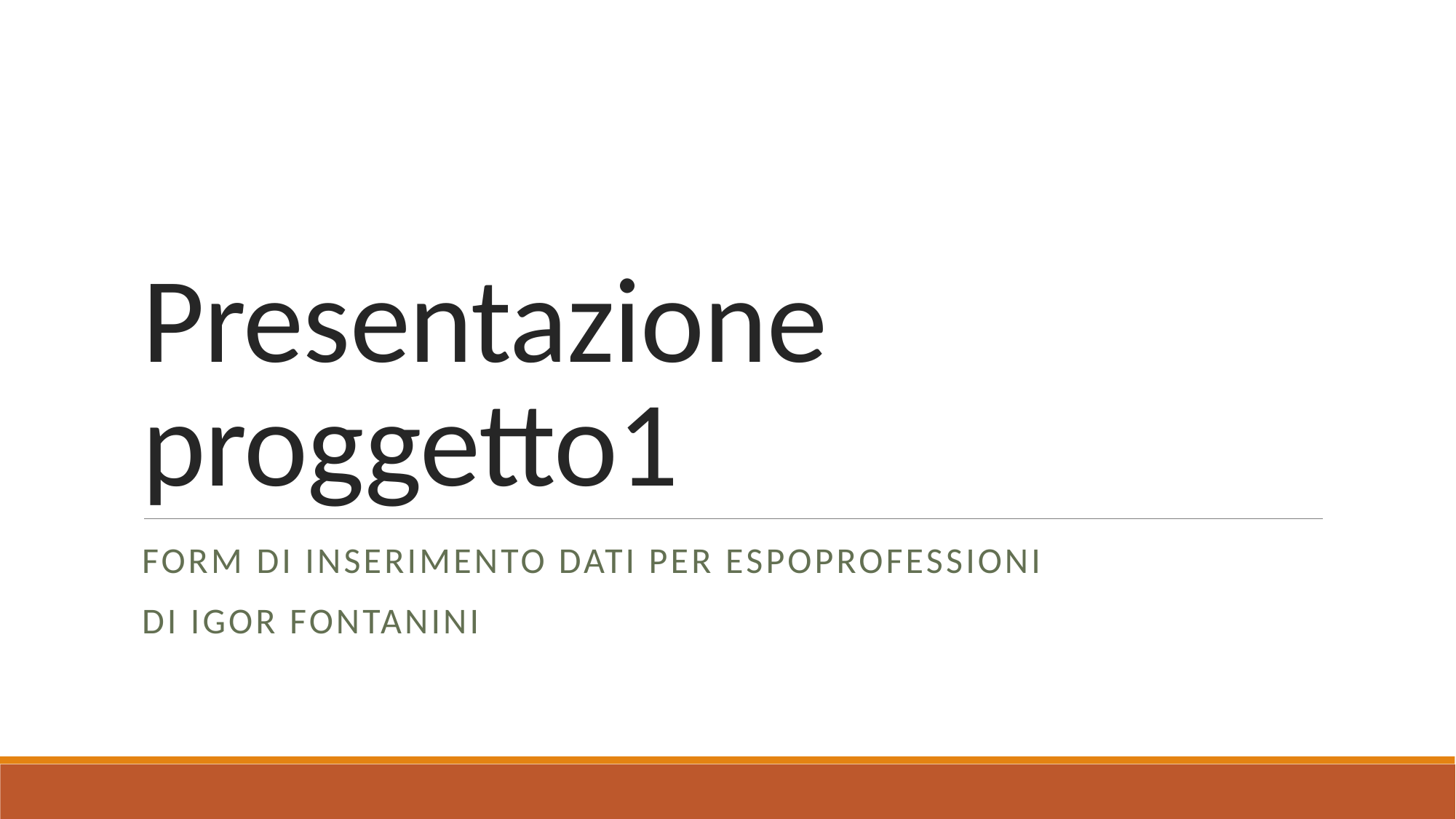

# Presentazione proggetto1
Form di inserimento dati PER ESPOPROFESSIONI
DI IGOR FONTANINI